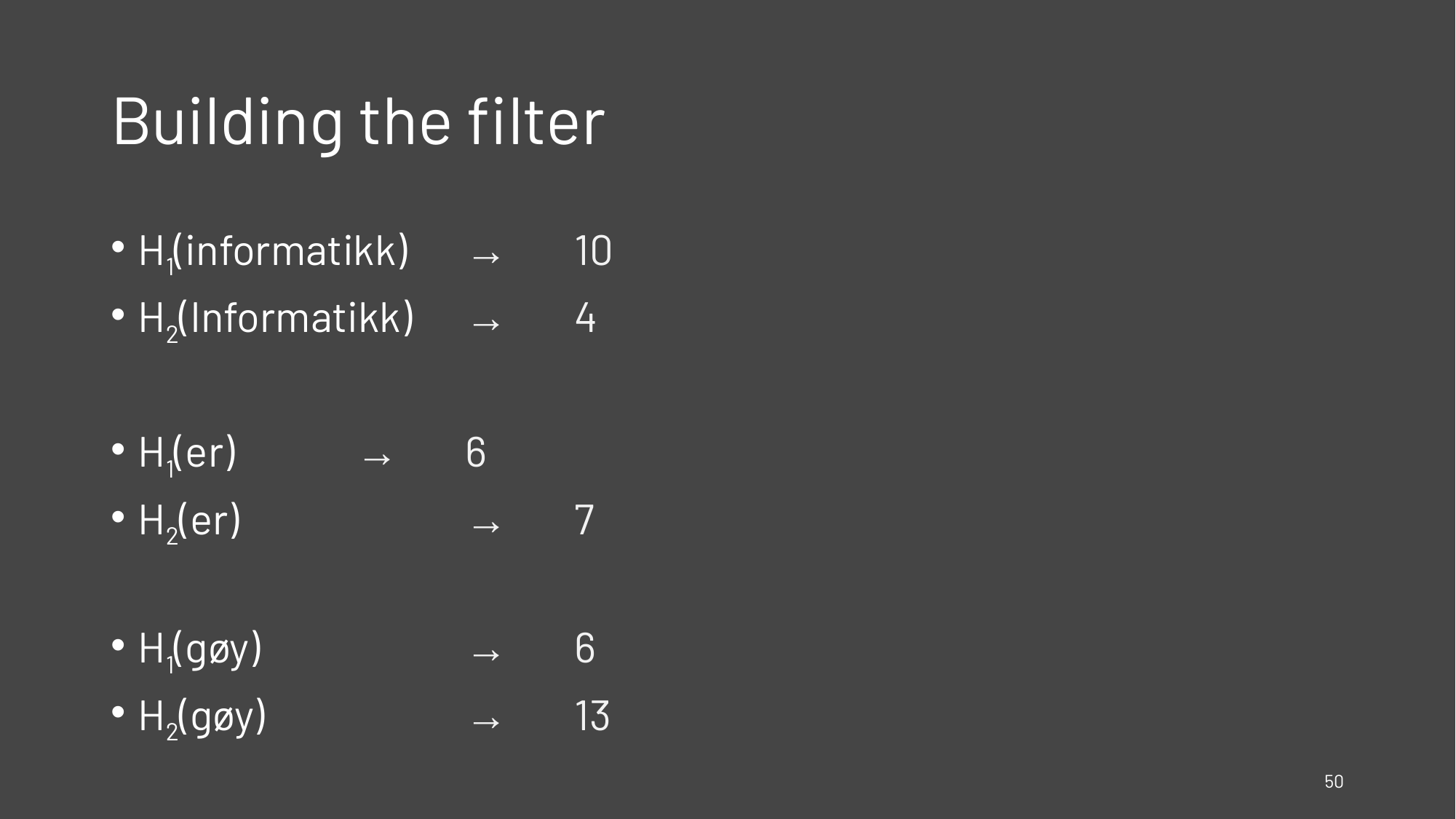

# Building the filter
H1(informatikk) 	→	10
H2(Informatikk)	→	4

H1(er) 		→	6
H2(er) 		→	7

H1(gøy) 		→	6
H2(gøy) 		→	13

50